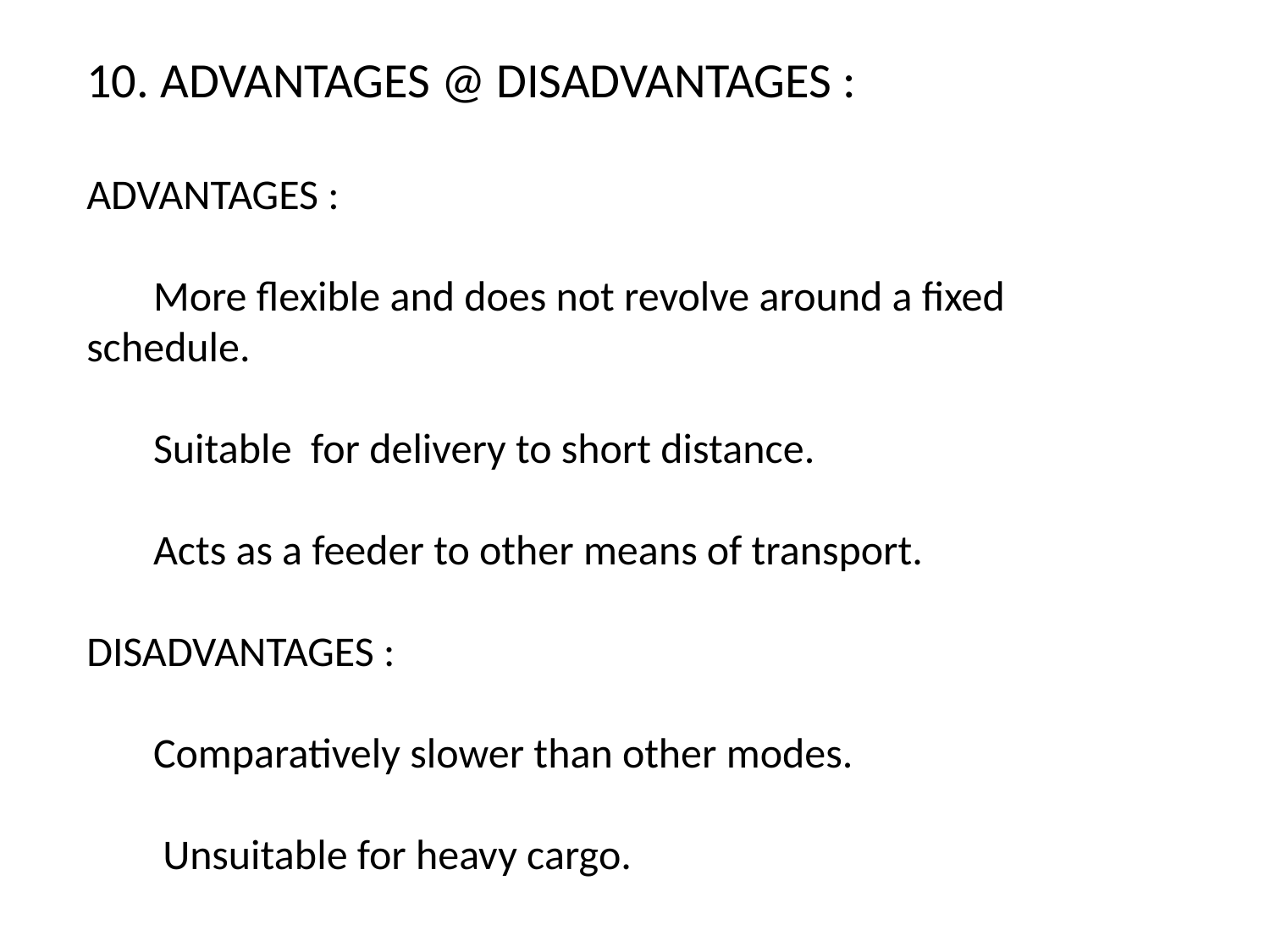

10. ADVANTAGES @ DISADVANTAGES :

ADVANTAGES :

       More flexible and does not revolve around a fixed schedule.

       Suitable  for delivery to short distance.

       Acts as a feeder to other means of transport.

DISADVANTAGES :

       Comparatively slower than other modes.

        Unsuitable for heavy cargo.